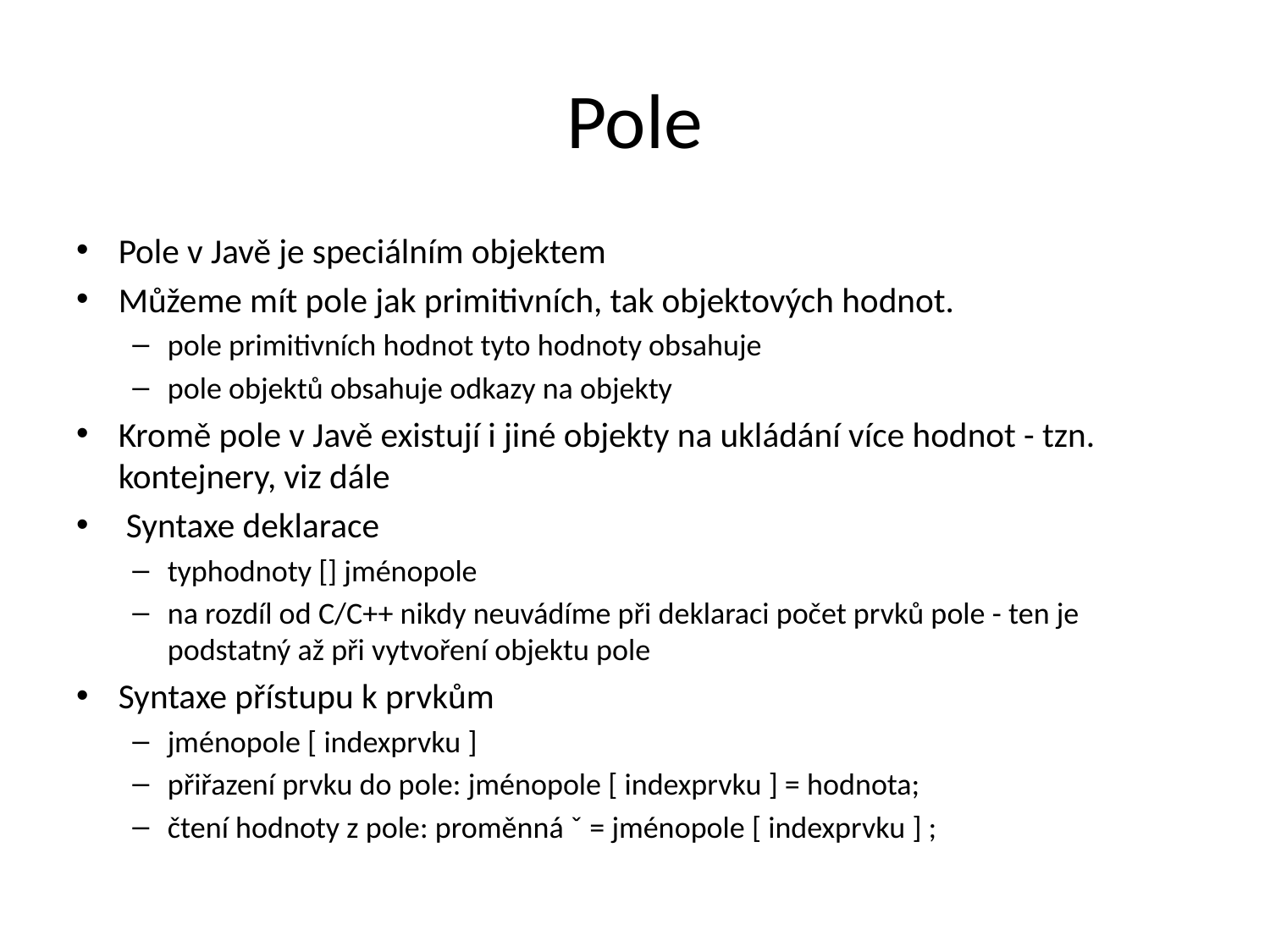

# Pole
Pole v Javě je speciálním objektem
Můžeme mít pole jak primitivních, tak objektových hodnot.
pole primitivních hodnot tyto hodnoty obsahuje
pole objektů obsahuje odkazy na objekty
Kromě pole v Javě existují i jiné objekty na ukládání více hodnot - tzn. kontejnery, viz dále
 Syntaxe deklarace
typhodnoty [] jménopole
na rozdíl od C/C++ nikdy neuvádíme při deklaraci počet prvků pole - ten je podstatný až při vytvoření objektu pole
Syntaxe přístupu k prvkům
jménopole [ indexprvku ]
přiřazení prvku do pole: jménopole [ indexprvku ] = hodnota;
čtení hodnoty z pole: proměnná ˇ = jménopole [ indexprvku ] ;